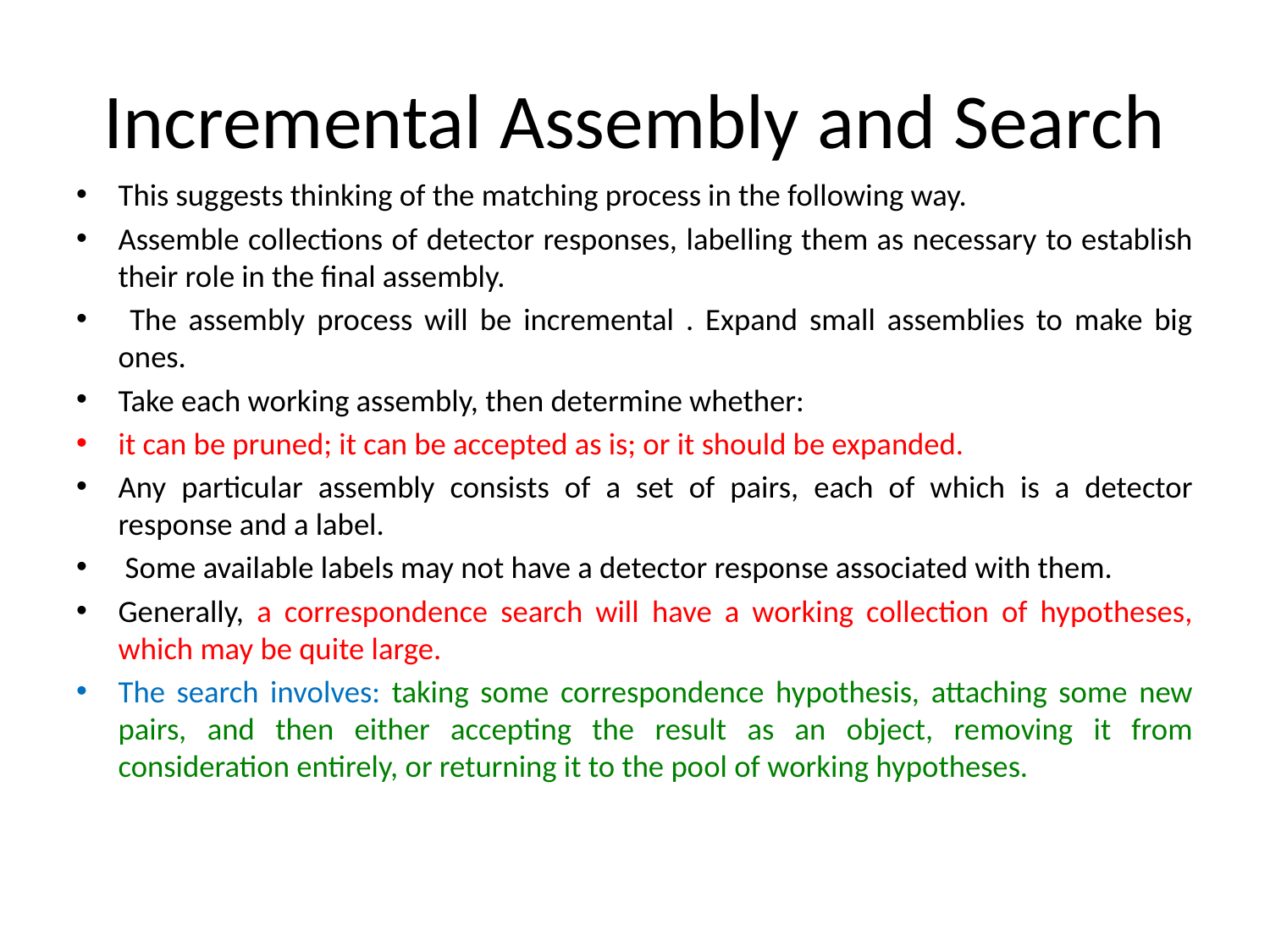

# Incremental Assembly and Search

This suggests thinking of the matching process in the following way.
Assemble collections of detector responses, labelling them as necessary to establish their role in the final assembly.
 The assembly process will be incremental . Expand small assemblies to make big ones.
Take each working assembly, then determine whether:
it can be pruned; it can be accepted as is; or it should be expanded.
Any particular assembly consists of a set of pairs, each of which is a detector response and a label.
 Some available labels may not have a detector response associated with them.
Generally, a correspondence search will have a working collection of hypotheses, which may be quite large.
The search involves: taking some correspondence hypothesis, attaching some new pairs, and then either accepting the result as an object, removing it from consideration entirely, or returning it to the pool of working hypotheses.